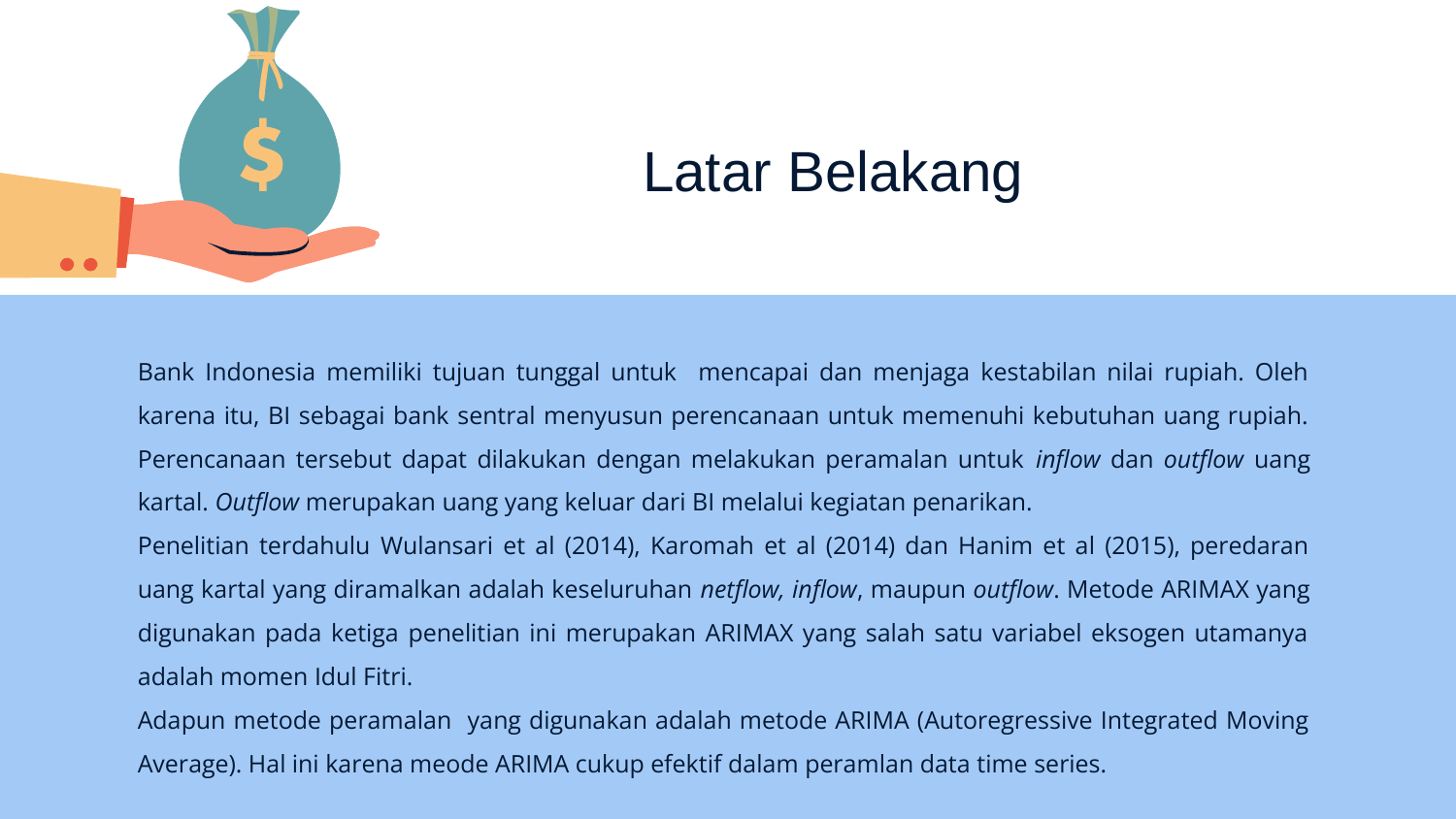

Latar Belakang

Bank Indonesia memiliki tujuan tunggal untuk  mencapai dan menjaga kestabilan nilai rupiah. Oleh karena itu, BI sebagai bank sentral menyusun perencanaan untuk memenuhi kebutuhan uang rupiah. Perencanaan tersebut dapat dilakukan dengan melakukan peramalan untuk inflow dan outflow uang kartal. Outflow merupakan uang yang keluar dari BI melalui kegiatan penarikan.
Penelitian terdahulu Wulansari et al (2014), Karomah et al (2014) dan Hanim et al (2015), peredaran uang kartal yang diramalkan adalah keseluruhan netflow, inflow, maupun outflow. Metode ARIMAX yang digunakan pada ketiga penelitian ini merupakan ARIMAX yang salah satu variabel eksogen utamanya adalah momen Idul Fitri.
Adapun metode peramalan  yang digunakan adalah metode ARIMA (Autoregressive Integrated Moving Average). Hal ini karena meode ARIMA cukup efektif dalam peramlan data time series.